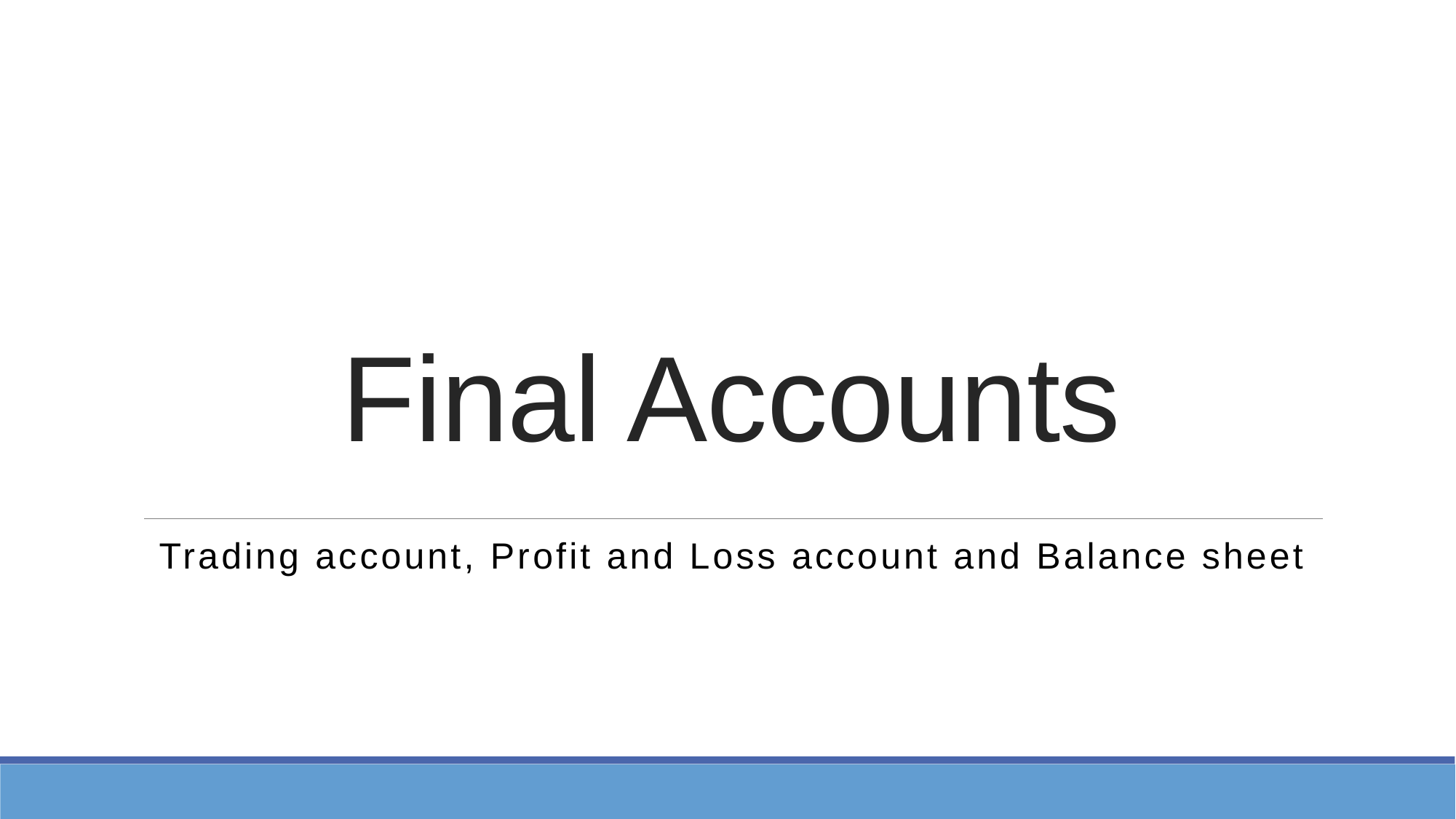

# Final Accounts
Trading account, Profit and Loss account and Balance sheet